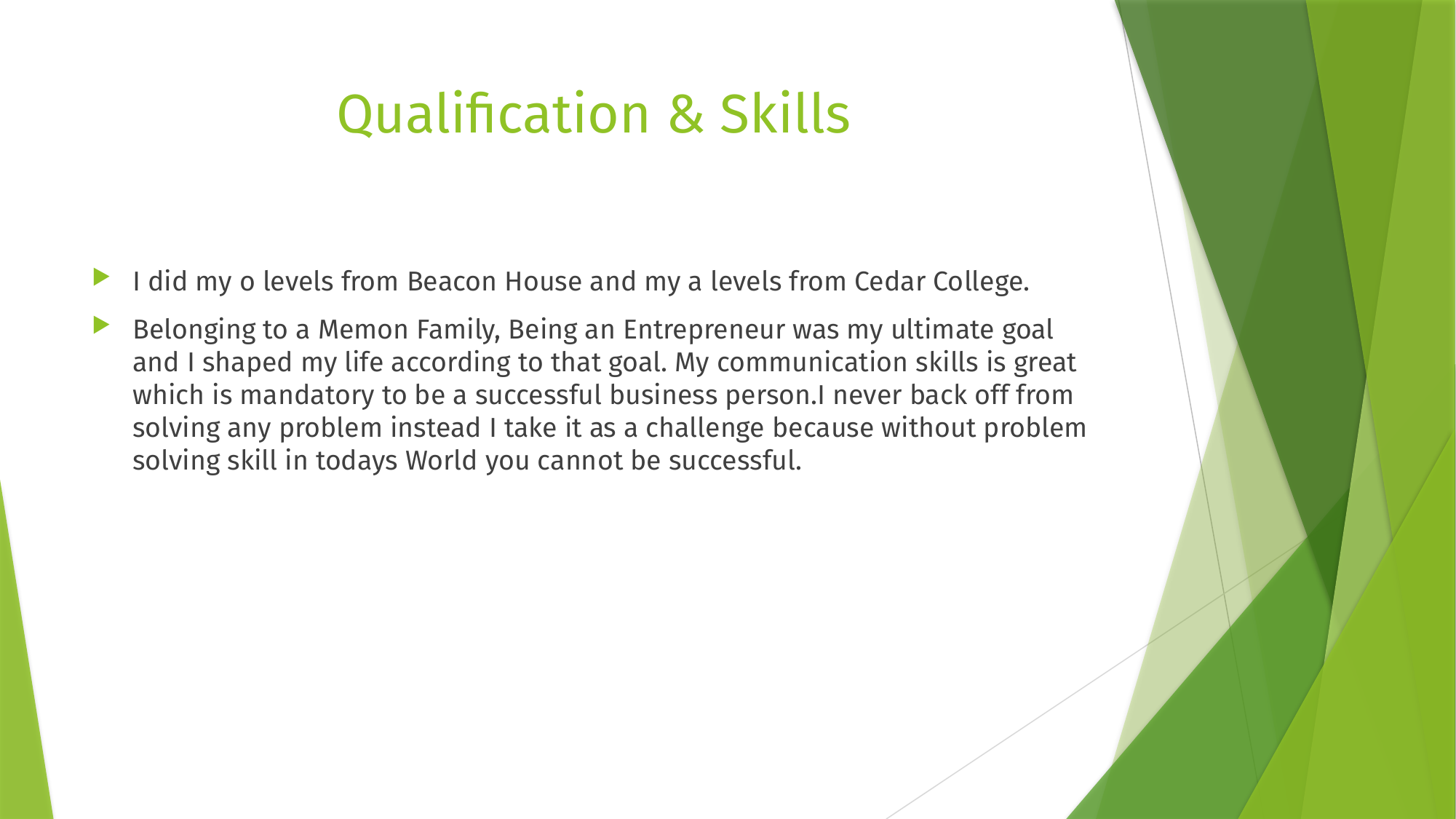

# Qualification & Skills
I did my o levels from Beacon House and my a levels from Cedar College.
Belonging to a Memon Family, Being an Entrepreneur was my ultimate goal and I shaped my life according to that goal. My communication skills is great which is mandatory to be a successful business person.I never back off from solving any problem instead I take it as a challenge because without problem solving skill in todays World you cannot be successful.